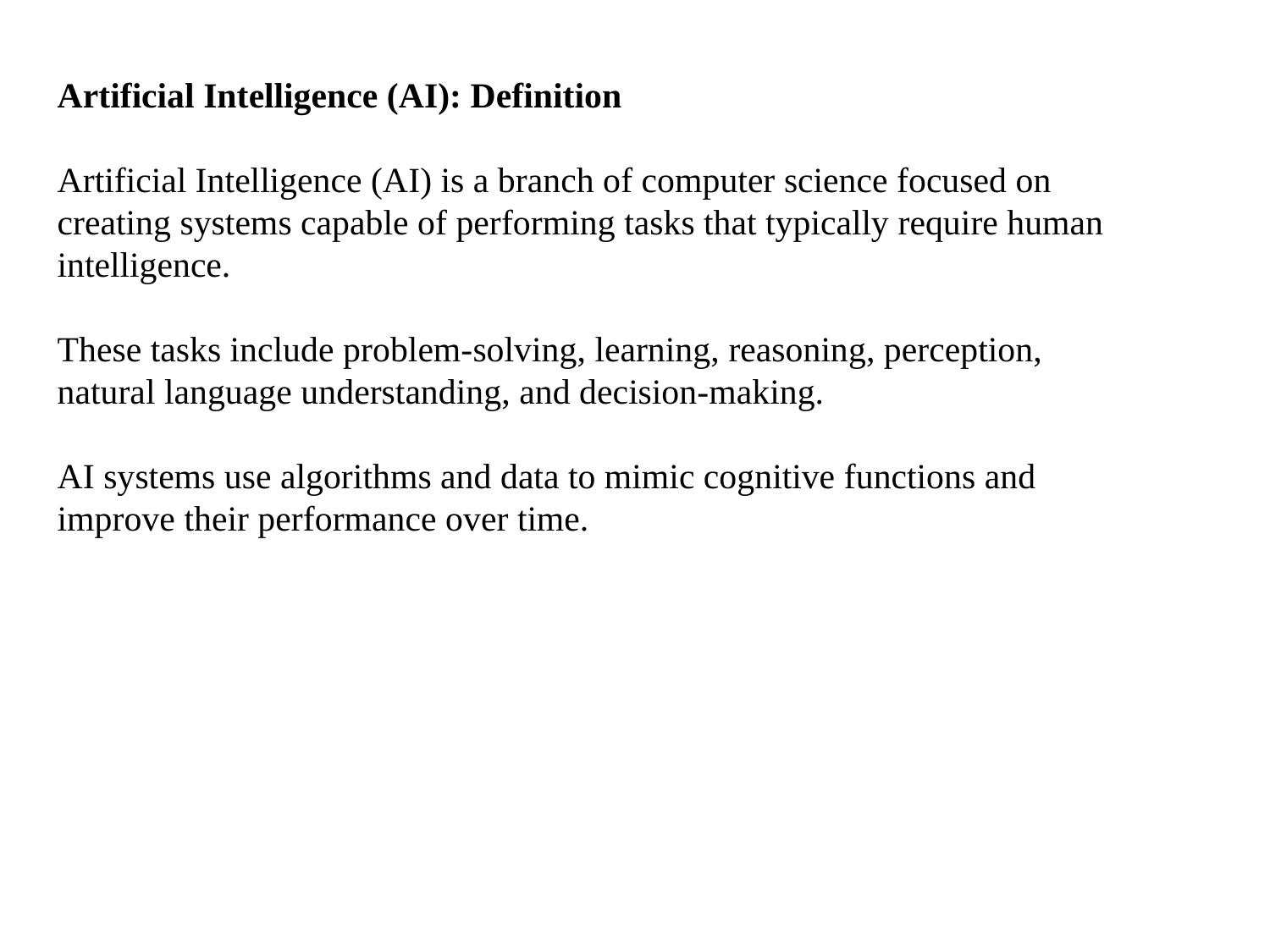

Artificial Intelligence (AI): Definition
Artificial Intelligence (AI) is a branch of computer science focused on creating systems capable of performing tasks that typically require human intelligence.

These tasks include problem-solving, learning, reasoning, perception, natural language understanding, and decision-making.

AI systems use algorithms and data to mimic cognitive functions and improve their performance over time.